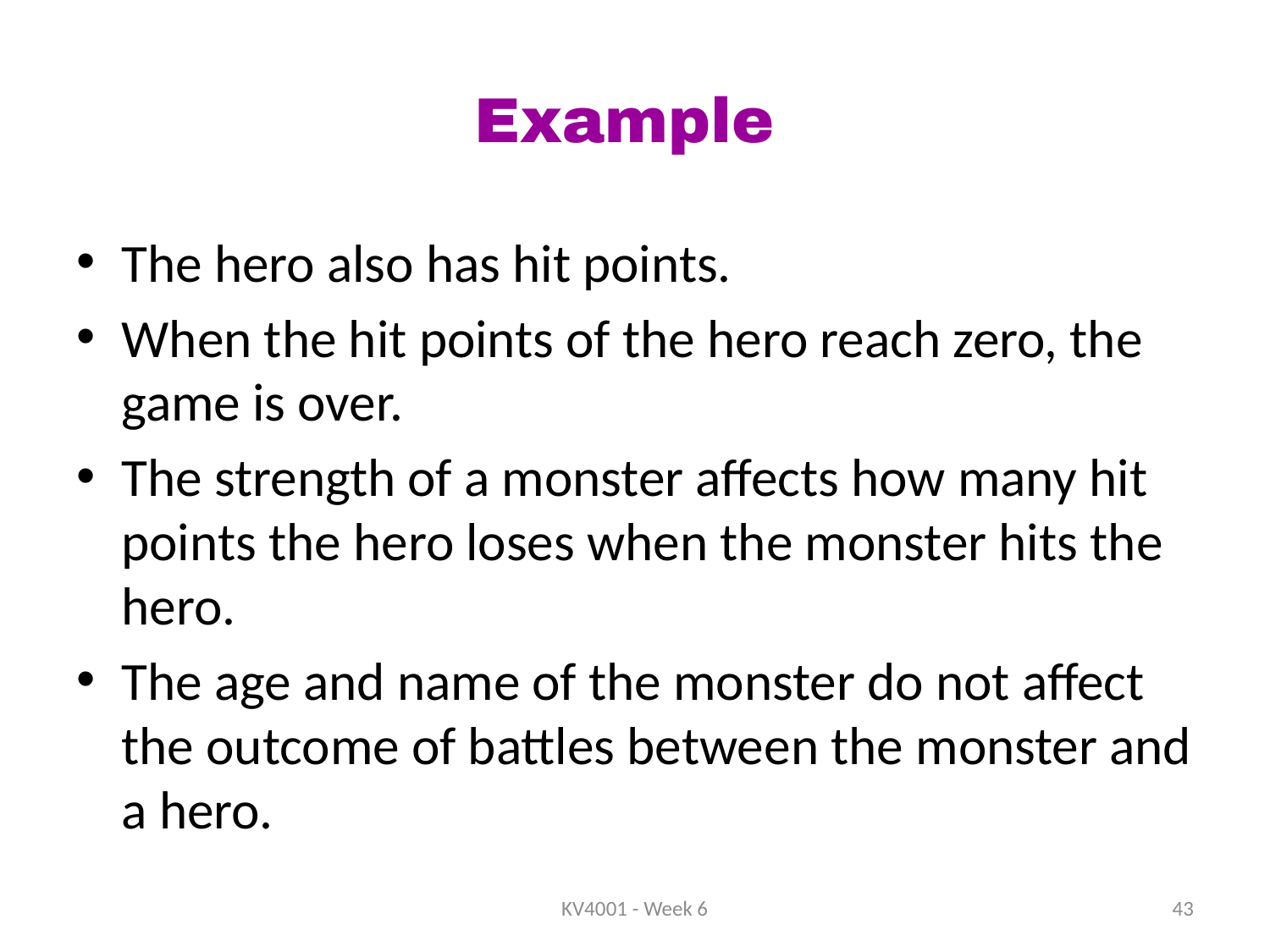

# Example
The hero also has hit points.
When the hit points of the hero reach zero, the game is over.
The strength of a monster affects how many hit points the hero loses when the monster hits the hero.
The age and name of the monster do not affect the outcome of battles between the monster and a hero.

KV4001 - Week 6
43